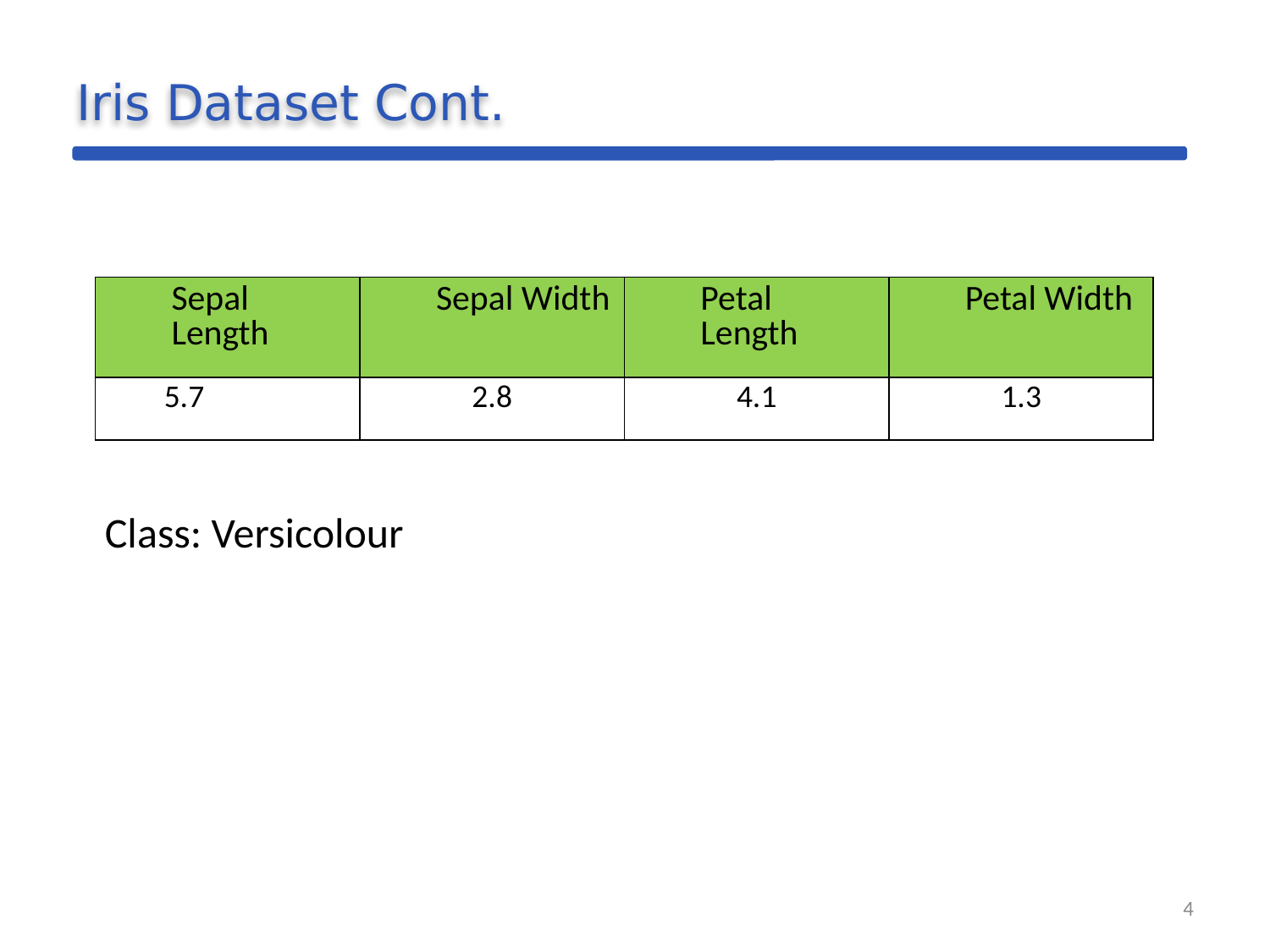

# Iris Dataset Cont.

| Sepal Length | Sepal Width | Petal Length | Petal Width |
| --- | --- | --- | --- |
| 5.7 | 2.8 | 4.1 | 1.3 |

   Class: Versicolour

4